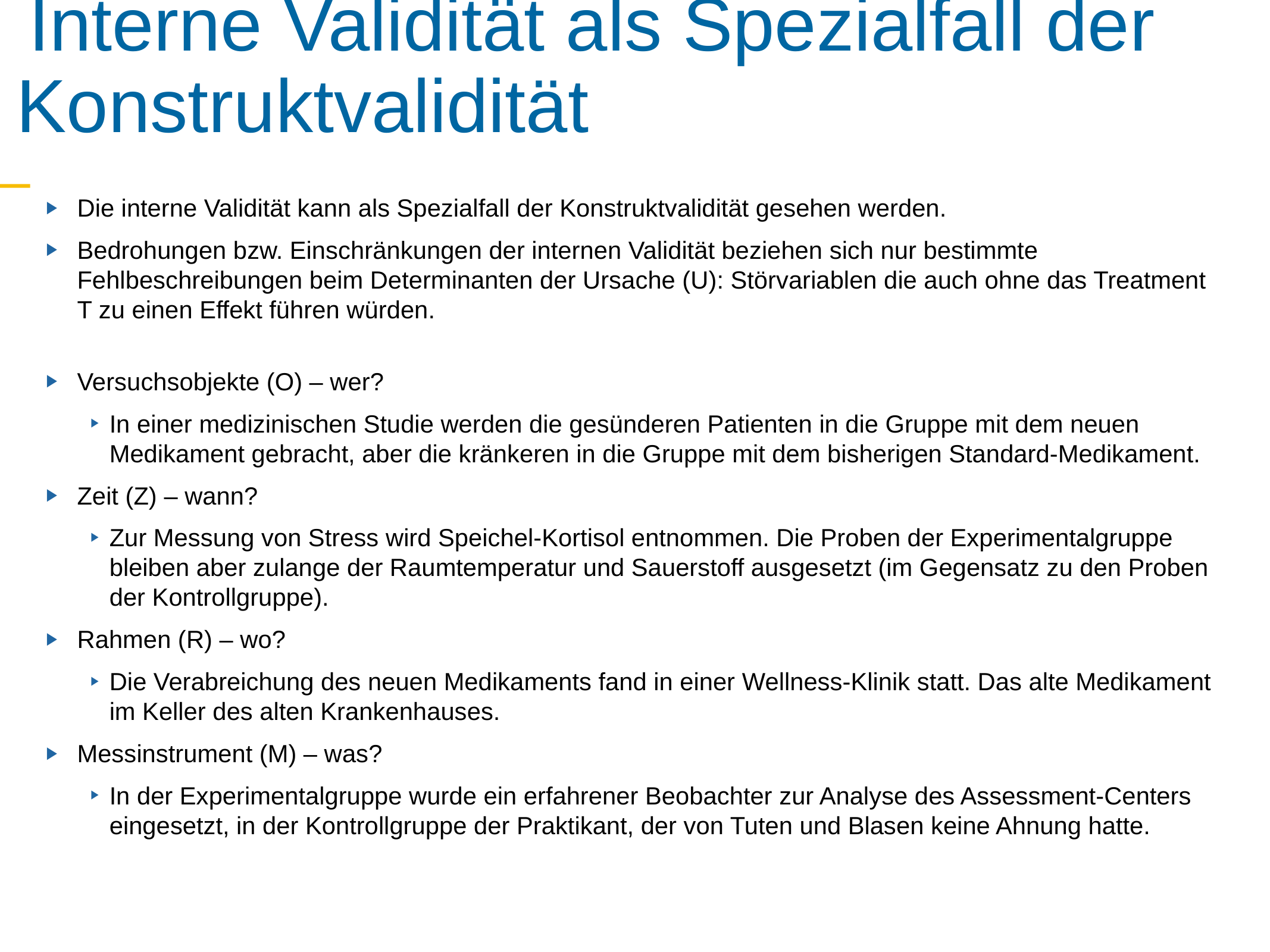

Interne Validität als Spezialfall der Konstruktvalidität
Die interne Validität kann als Spezialfall der Konstruktvalidität gesehen werden.
Bedrohungen bzw. Einschränkungen der internen Validität beziehen sich nur bestimmte Fehlbeschreibungen beim Determinanten der Ursache (U): Störvariablen die auch ohne das Treatment T zu einen Effekt führen würden.
Versuchsobjekte (O) – wer?
In einer medizinischen Studie werden die gesünderen Patienten in die Gruppe mit dem neuen Medikament gebracht, aber die kränkeren in die Gruppe mit dem bisherigen Standard-Medikament.
Zeit (Z) – wann?
Zur Messung von Stress wird Speichel-Kortisol entnommen. Die Proben der Experimentalgruppe bleiben aber zulange der Raumtemperatur und Sauerstoff ausgesetzt (im Gegensatz zu den Proben der Kontrollgruppe).
Rahmen (R) – wo?
Die Verabreichung des neuen Medikaments fand in einer Wellness-Klinik statt. Das alte Medikament im Keller des alten Krankenhauses.
Messinstrument (M) – was?
In der Experimentalgruppe wurde ein erfahrener Beobachter zur Analyse des Assessment-Centers eingesetzt, in der Kontrollgruppe der Praktikant, der von Tuten und Blasen keine Ahnung hatte.
14